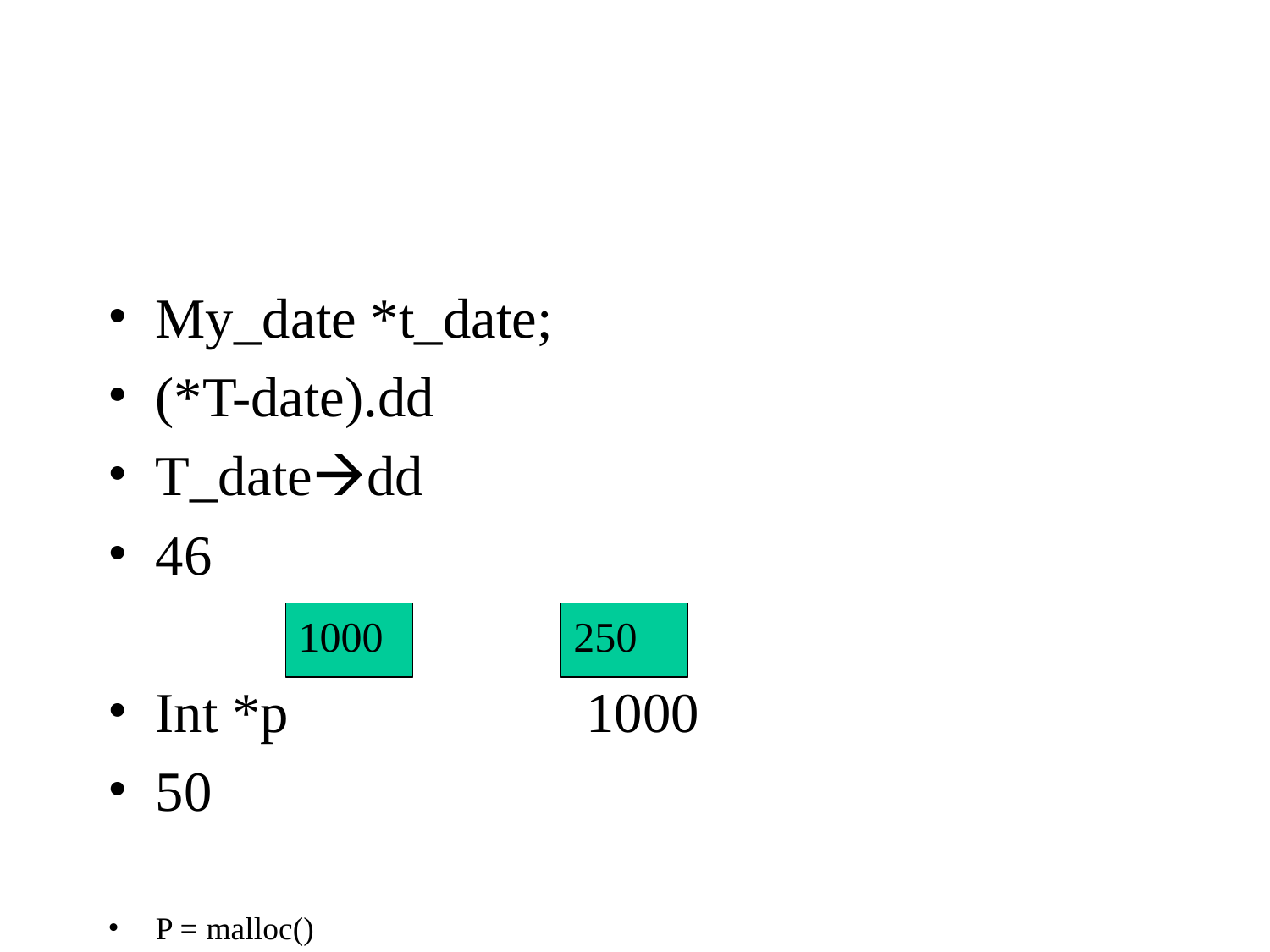

#
My_date *t_date;
(*T-date).dd
T_date🡪dd
46

Int *p                     1000
50

P = malloc()
*p =250
&p =50
1000
250